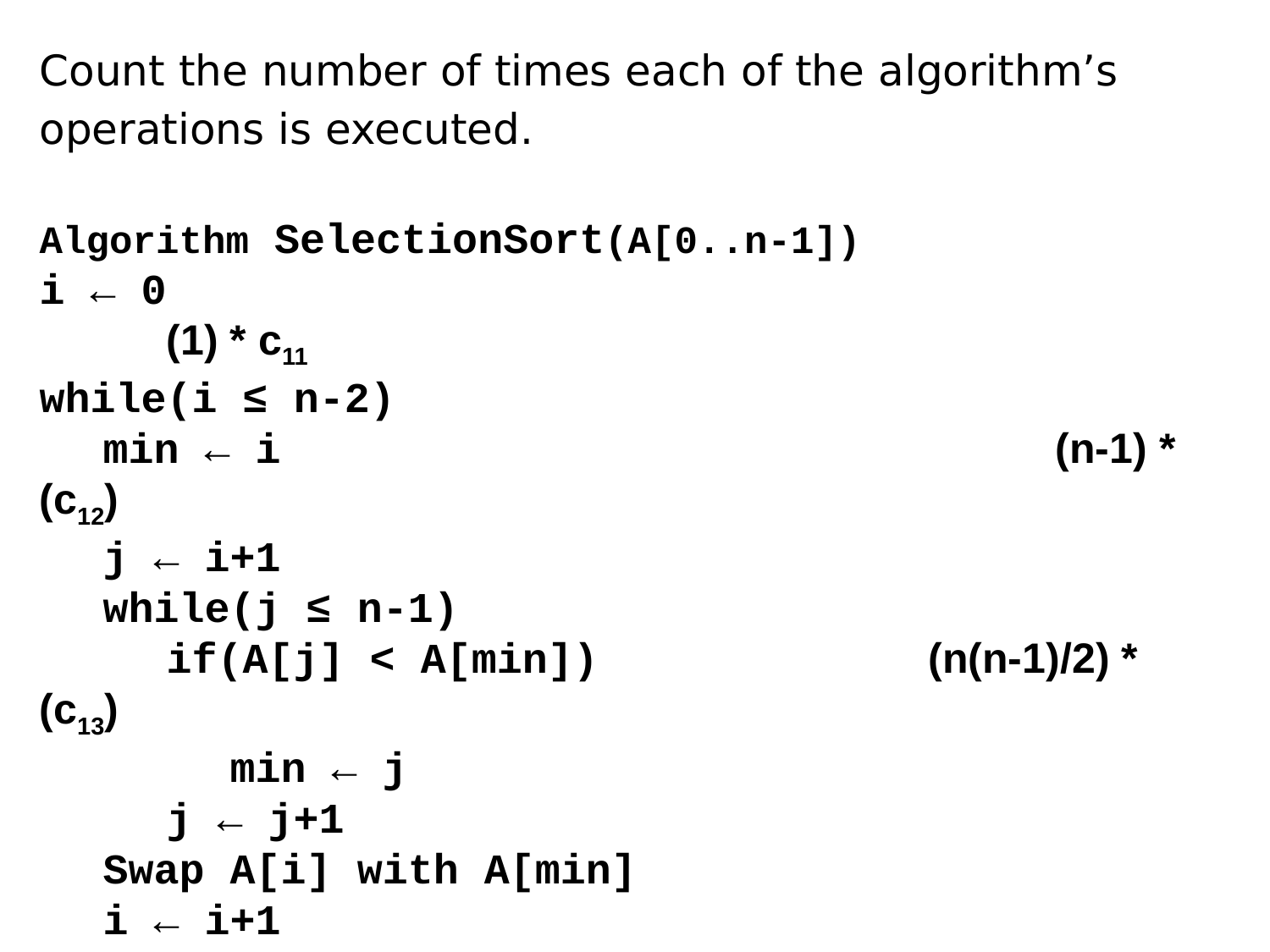

Count the number of times each of the algorithm’s operations is executed.

Algorithm SelectionSort(A[0..n-1])
i ← 0									(1) * c11
while(i ≤ n-2)
min ← i							(n-1) * (c12)
j ← i+1
while(j ≤ n-1)
	if(A[j] < A[min])			(n(n-1)/2) * (c13)
min ← j
j ← j+1
Swap A[i] with A[min]
i ← i+1